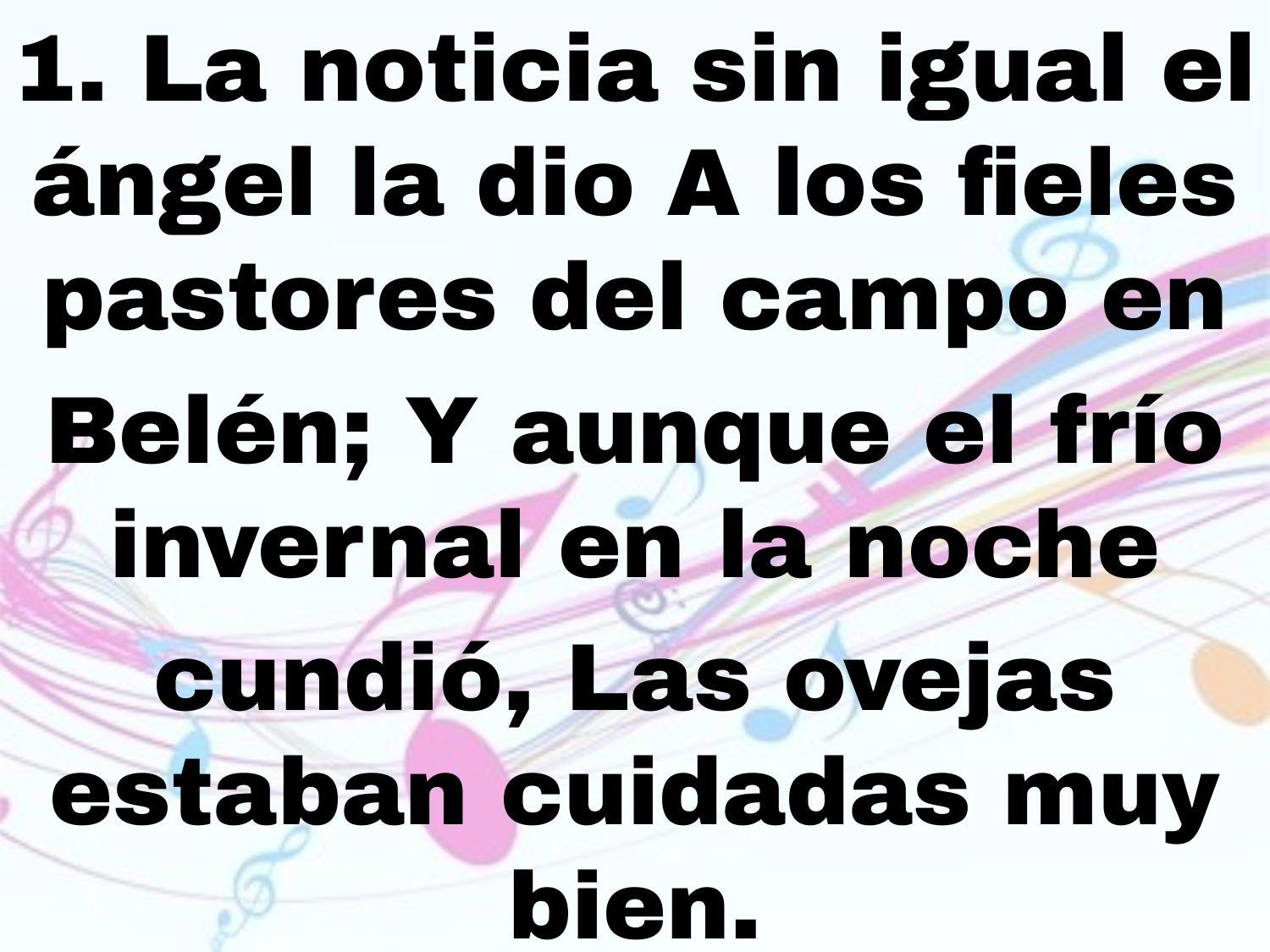

1. La noticia sin igual el ángel la dio A los fieles pastores del campo en
Belén; Y aunque el frío invernal en la noche
cundió, Las ovejas estaban cuidadas muy bien.